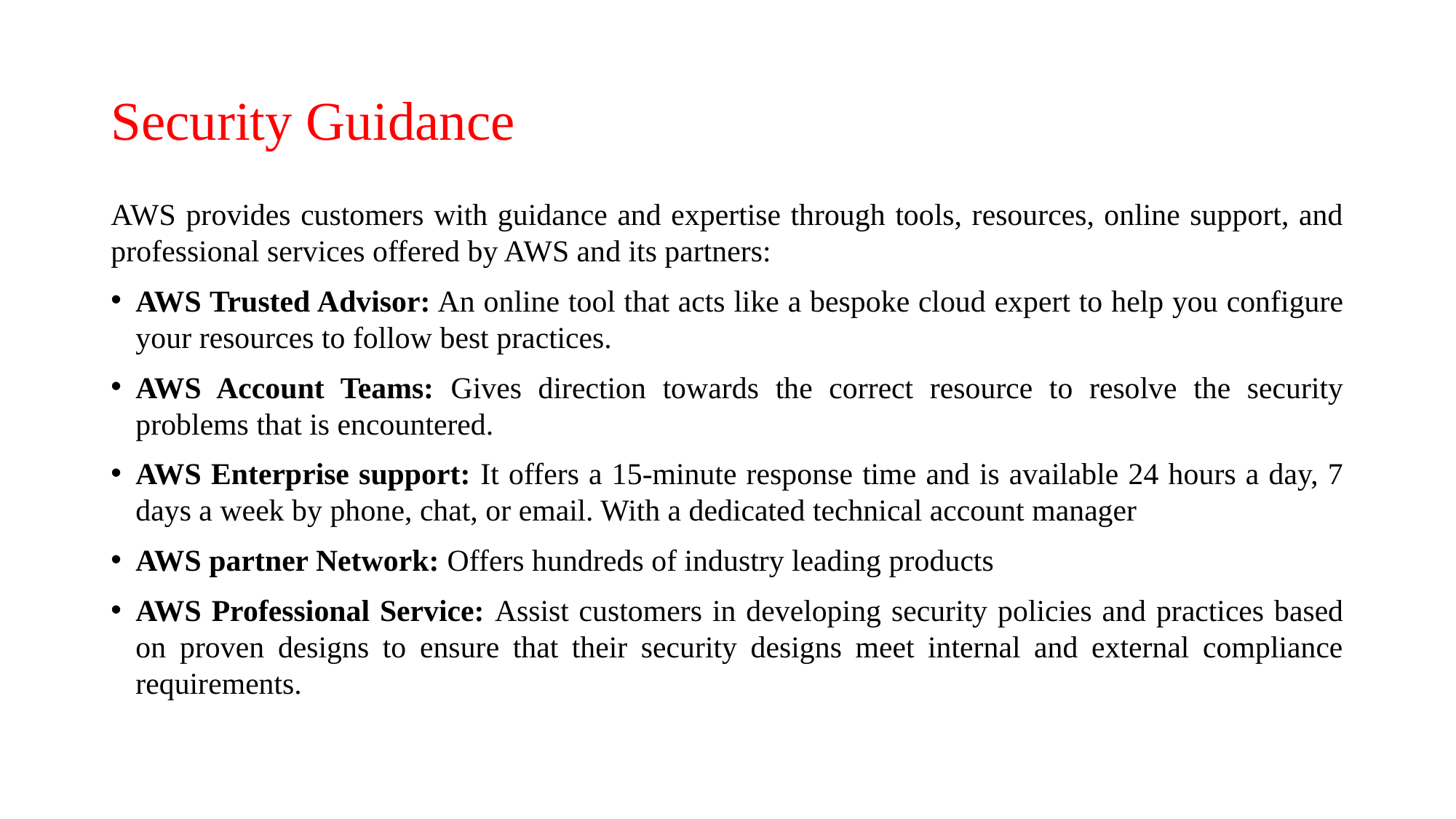

# Security Guidance
AWS provides customers with guidance and expertise through tools, resources, online support, and professional services offered by AWS and its partners:
AWS Trusted Advisor: An online tool that acts like a bespoke cloud expert to help you configure your resources to follow best practices.
AWS Account Teams: Gives direction towards the correct resource to resolve the security problems that is encountered.
AWS Enterprise support: It offers a 15-minute response time and is available 24 hours a day, 7 days a week by phone, chat, or email. With a dedicated technical account manager
AWS partner Network: Offers hundreds of industry leading products
AWS Professional Service: Assist customers in developing security policies and practices based on proven designs to ensure that their security designs meet internal and external compliance requirements.